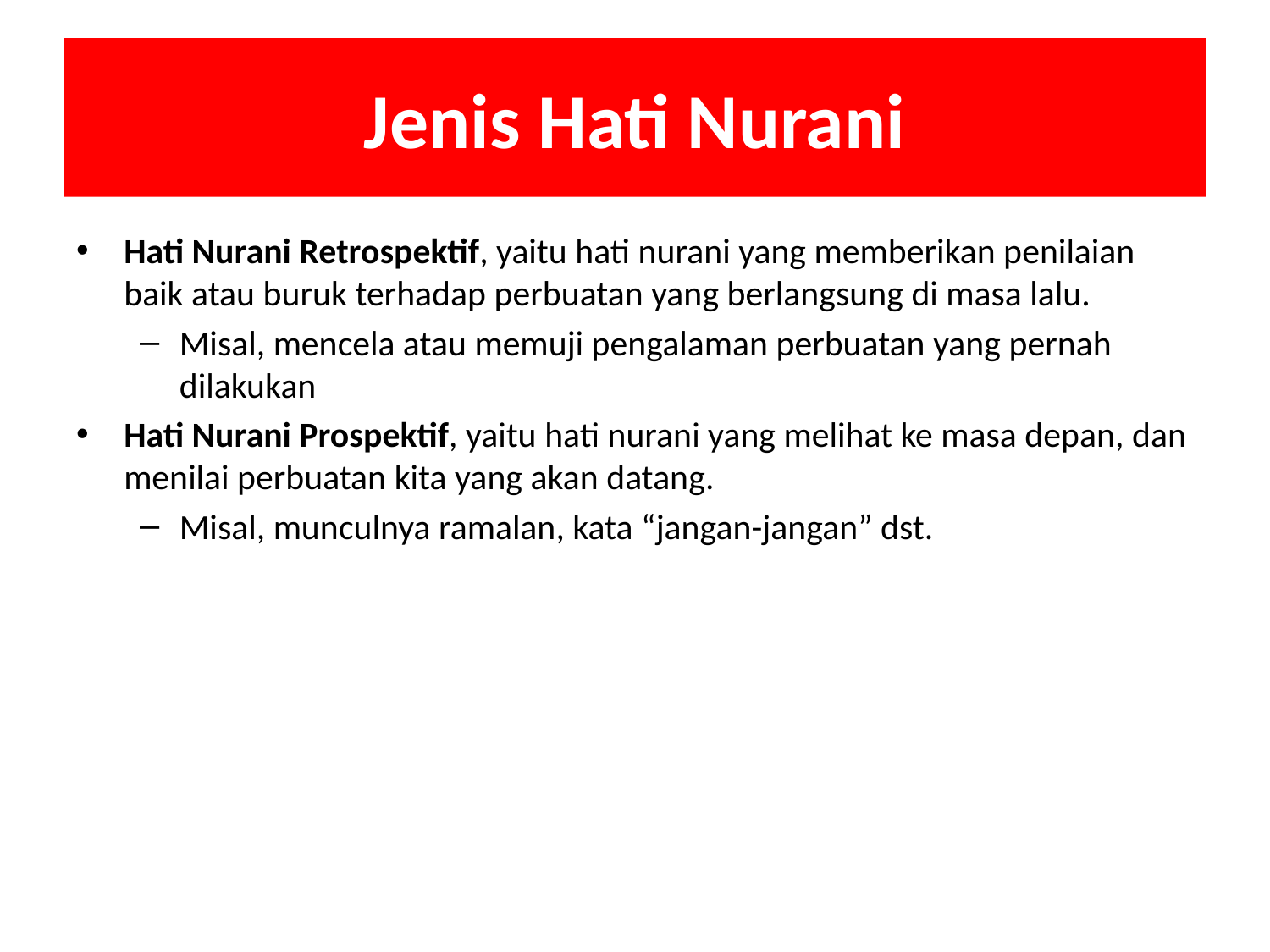

# Jenis Hati Nurani
Hati Nurani Retrospektif, yaitu hati nurani yang memberikan penilaian baik atau buruk terhadap perbuatan yang berlangsung di masa lalu.
Misal, mencela atau memuji pengalaman perbuatan yang pernah dilakukan
Hati Nurani Prospektif, yaitu hati nurani yang melihat ke masa depan, dan menilai perbuatan kita yang akan datang.
Misal, munculnya ramalan, kata “jangan-jangan” dst.